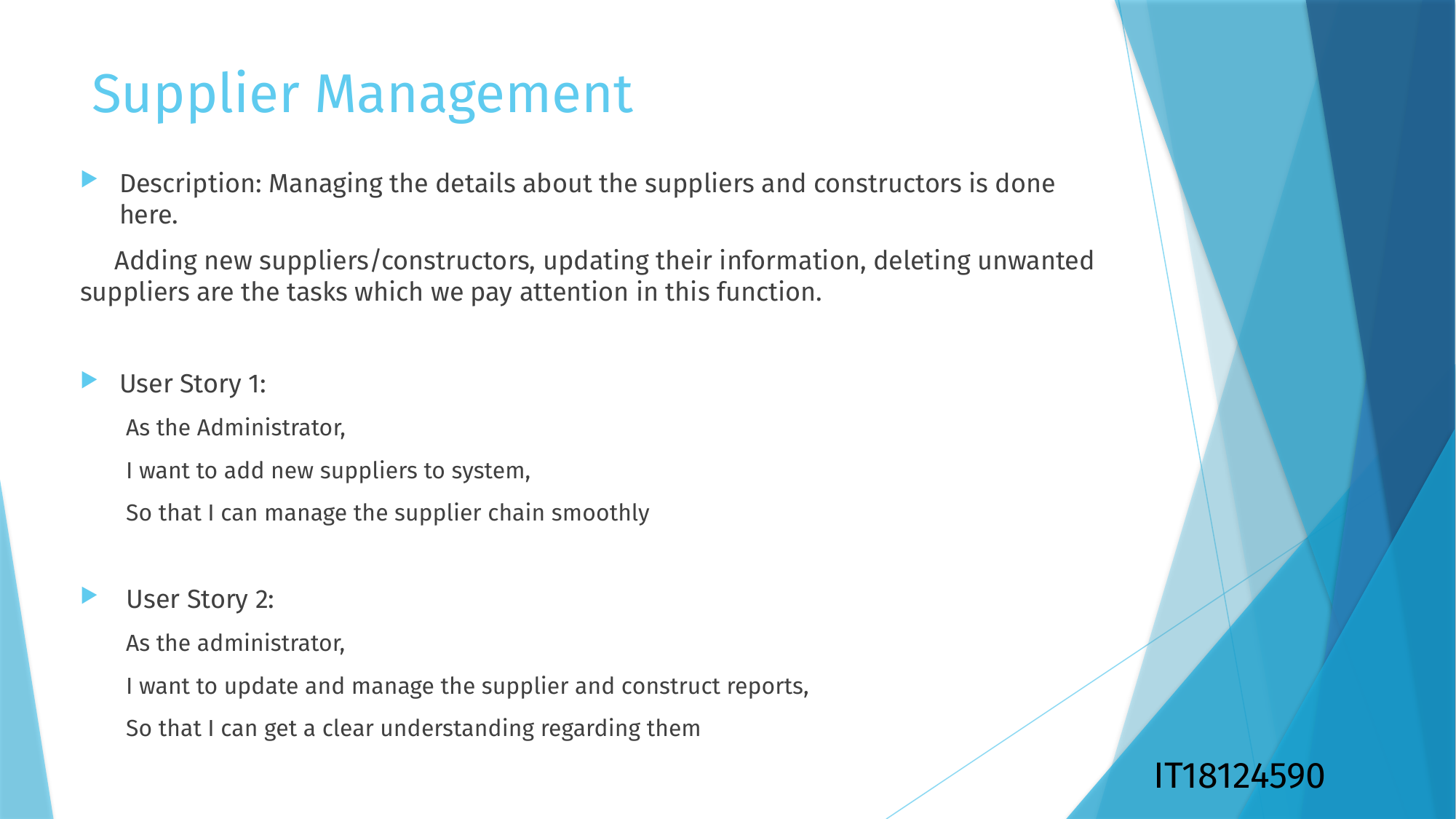

# Supplier Management
Description: Managing the details about the suppliers and constructors is done here.
     Adding new suppliers/constructors, updating their information, deleting unwanted suppliers are the tasks which we pay attention in this function.

User Story 1:
As the Administrator,
I want to add new suppliers to system,
So that I can manage the supplier chain smoothly

 User Story 2:
As the administrator,
I want to update and manage the supplier and construct reports,
So that I can get a clear understanding regarding them
IT18124590